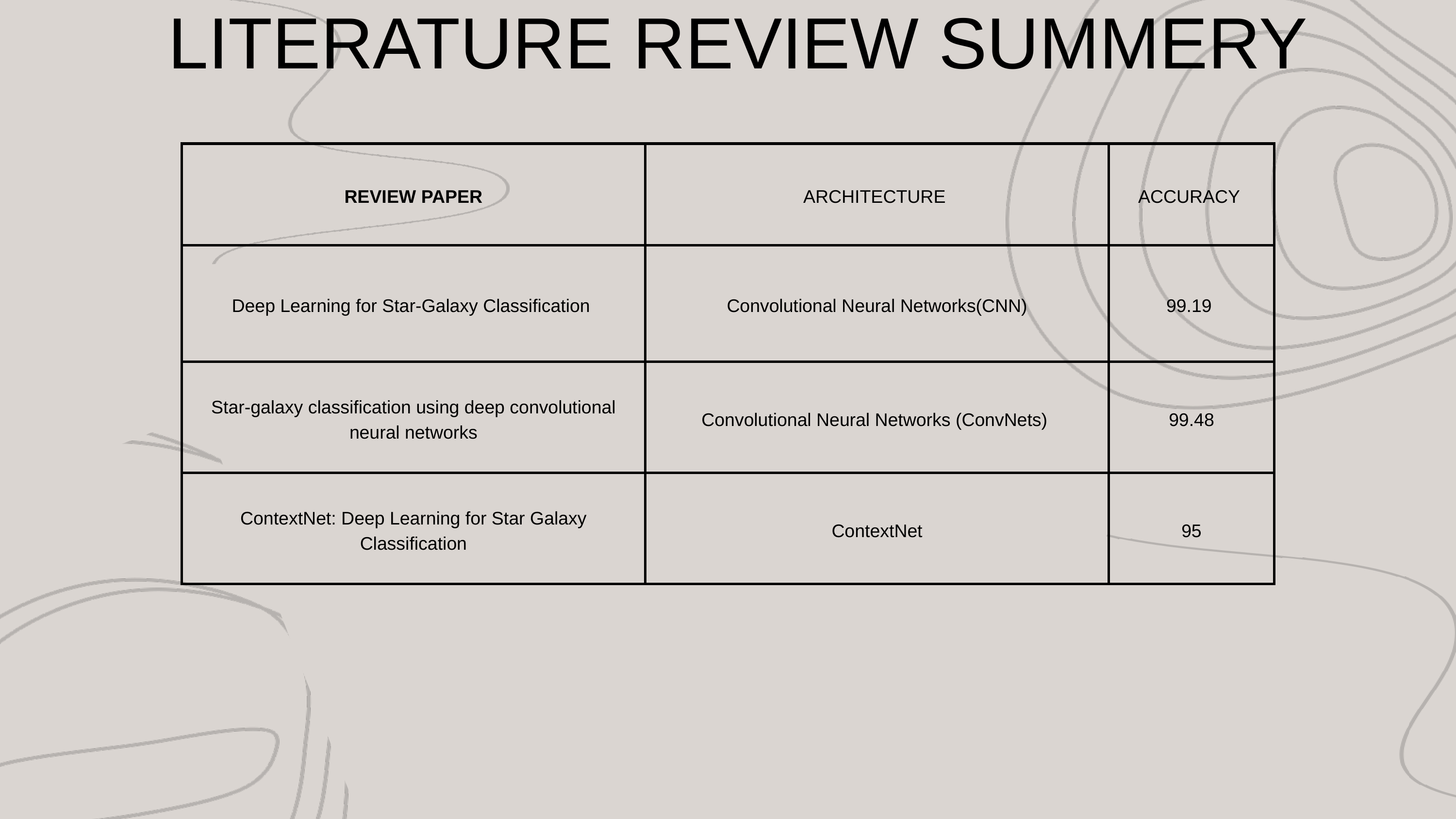

LITERATURE REVIEW SUMMERY
| REVIEW PAPER | ARCHITECTURE | ACCURACY |
| --- | --- | --- |
| Deep Learning for Star-Galaxy Classification | Convolutional Neural Networks(CNN) | 99.19 |
| Star-galaxy classification using deep convolutional neural networks | Convolutional Neural Networks (ConvNets) | 99.48 |
| ContextNet: Deep Learning for Star Galaxy Classification | ContextNet | 95 |